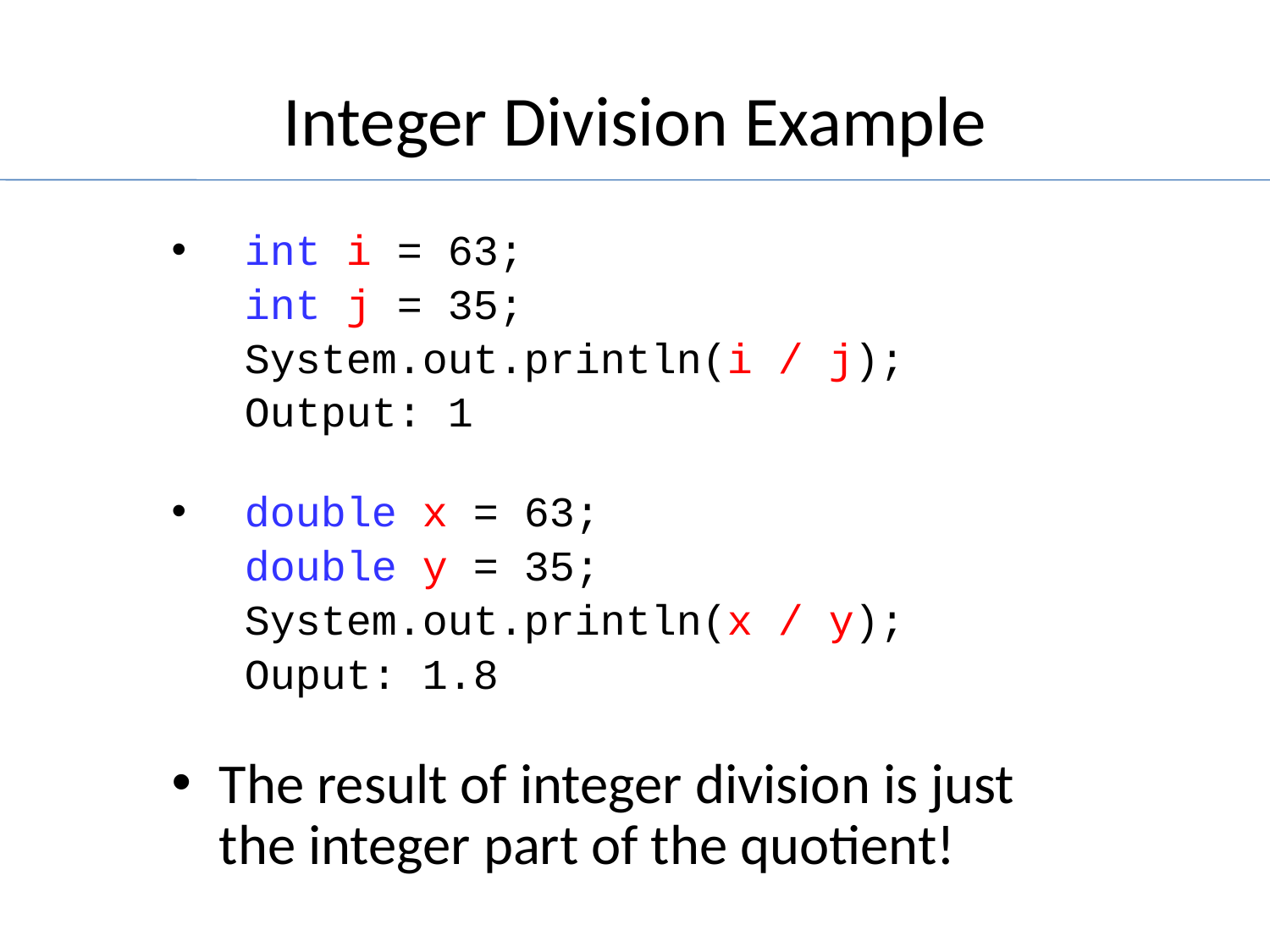

# Integer Division Example
 int i = 63;
	 int j = 35;
	 System.out.println(i / j);
	 Output: 1

 double x = 63;
	 double y = 35;
 	 System.out.println(x / y);
	 Ouput: 1.8

The result of integer division is just the integer part of the quotient!